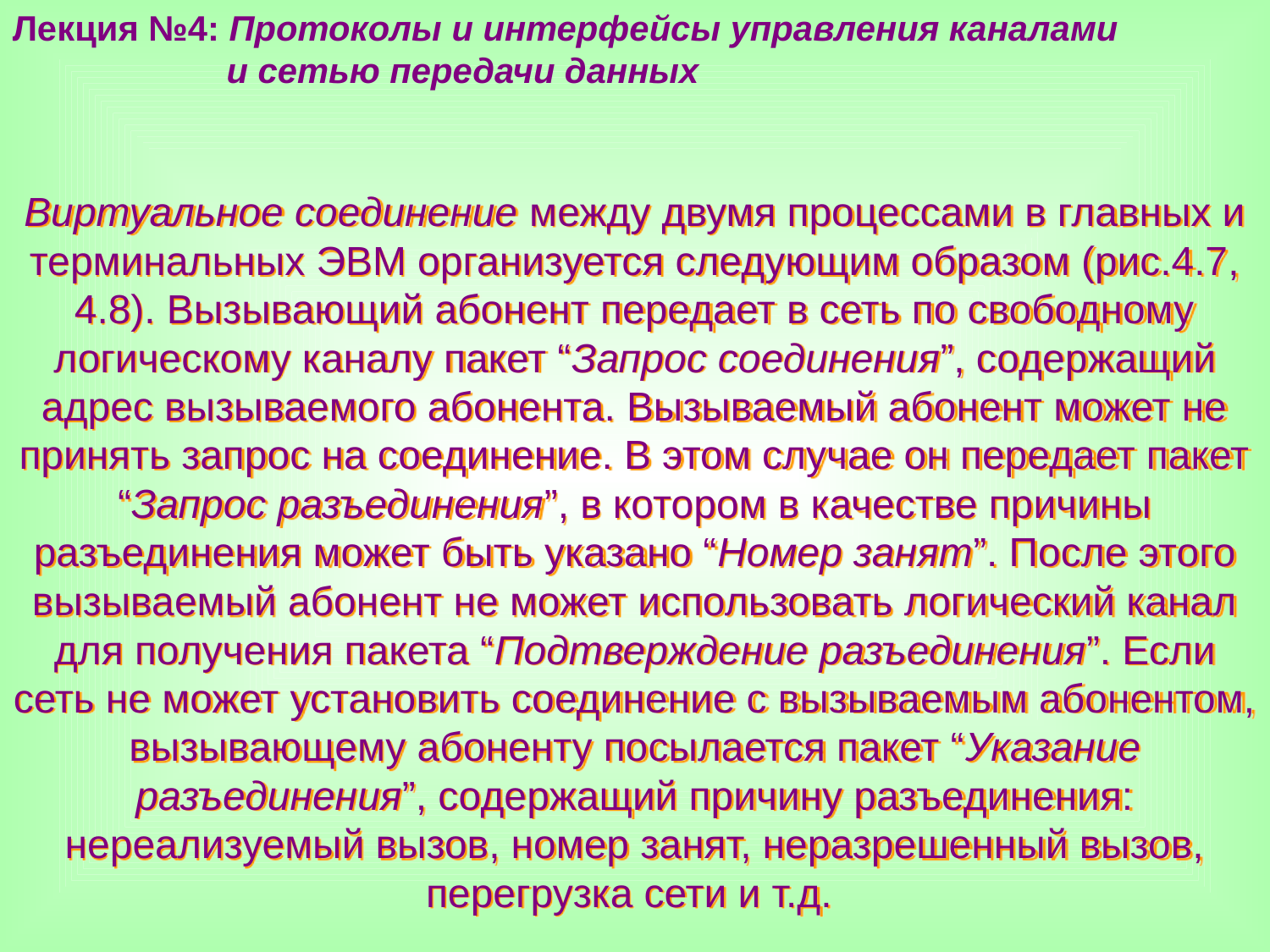

Лекция №4: Протоколы и интерфейсы управления каналами
                      и сетью передачи данных
Виртуальное соединение между двумя процессами в главных и терминальных ЭВМ организуется следующим образом (рис.4.7, 4.8). Вызывающий абонент передает в сеть по свободному логическому каналу пакет “Запрос соединения”, содержащий адрес вызываемого абонента. Вызываемый абонент может не принять запрос на соединение. В этом случае он передает пакет “Запрос разъединения”, в котором в качестве причины разъединения может быть указано “Номер занят”. После этого вызываемый абонент не может использовать логический канал для получения пакета “Подтверждение разъединения”. Если сеть не может установить соединение с вызываемым абонентом, вызывающему абоненту посылается пакет “Указание разъединения”, содержащий причину разъединения: нереализуемый вызов, номер занят, неразрешенный вызов, перегрузка сети и т.д.